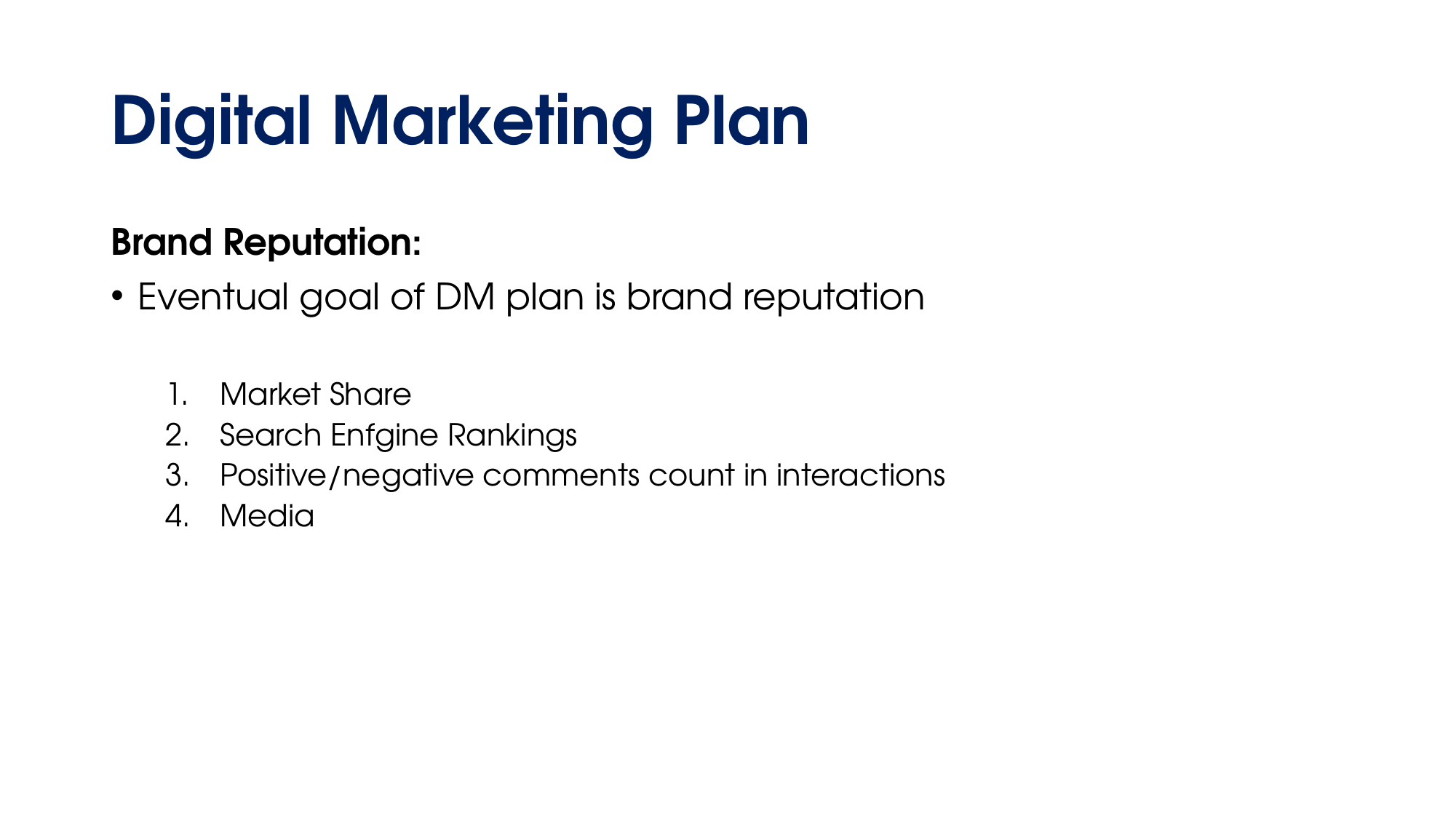

# Digital Marketing Plan
Brand Reputation:
Eventual goal of DM plan is brand reputation

Market Share
Search Enfgine Rankings
Positive/negative comments count in interactions
Media